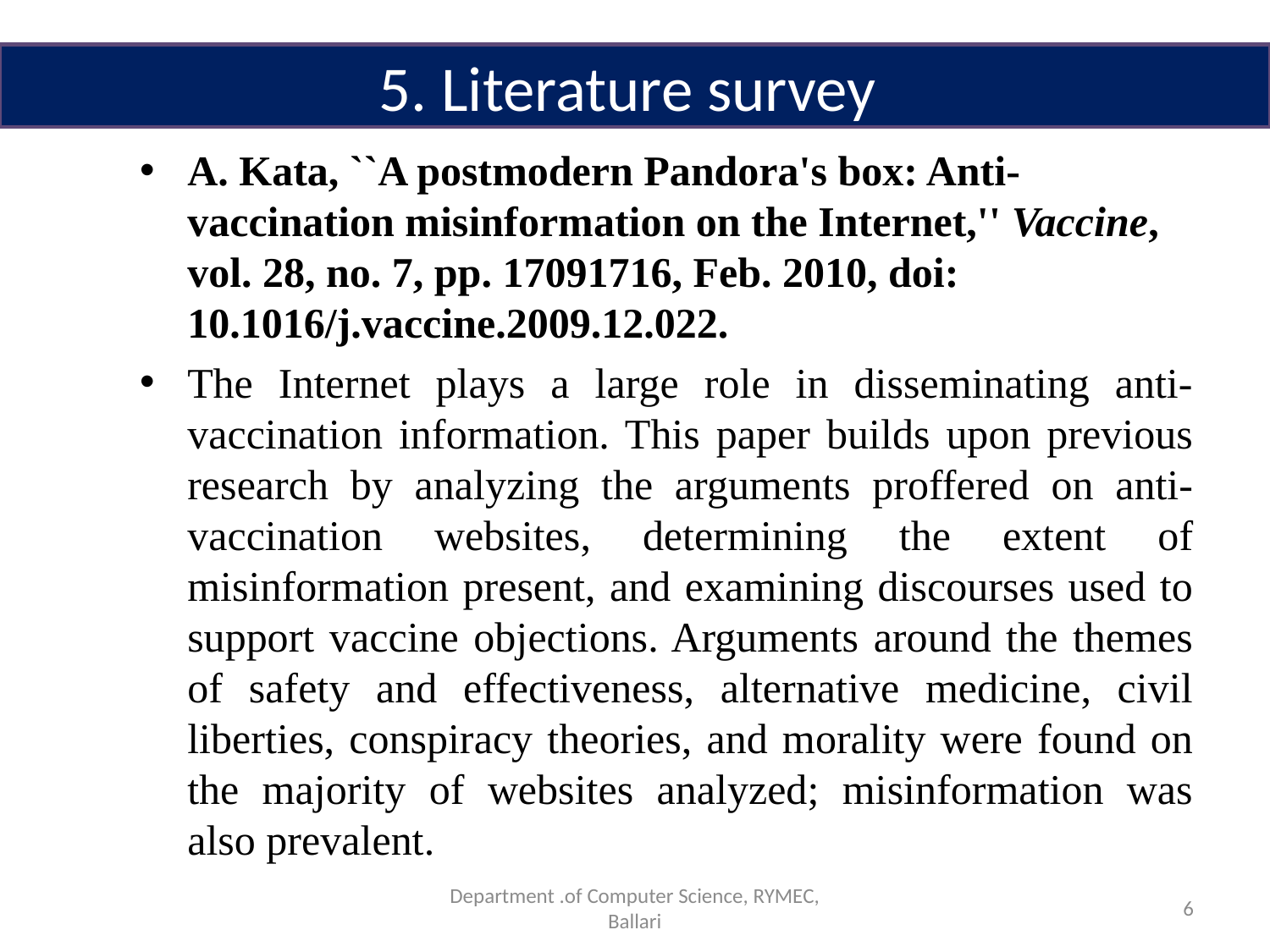

5. Literature survey
A. Kata, ``A postmodern Pandora's box: Anti-vaccination misinformation on the Internet,'' Vaccine, vol. 28, no. 7, pp. 17091716, Feb. 2010, doi: 10.1016/j.vaccine.2009.12.022.
The Internet plays a large role in disseminating anti-vaccination information. This paper builds upon previous research by analyzing the arguments proffered on anti-vaccination websites, determining the extent of misinformation present, and examining discourses used to support vaccine objections. Arguments around the themes of safety and effectiveness, alternative medicine, civil liberties, conspiracy theories, and morality were found on the majority of websites analyzed; misinformation was also prevalent.

Department .of Computer Science, RYMEC, Ballari
6